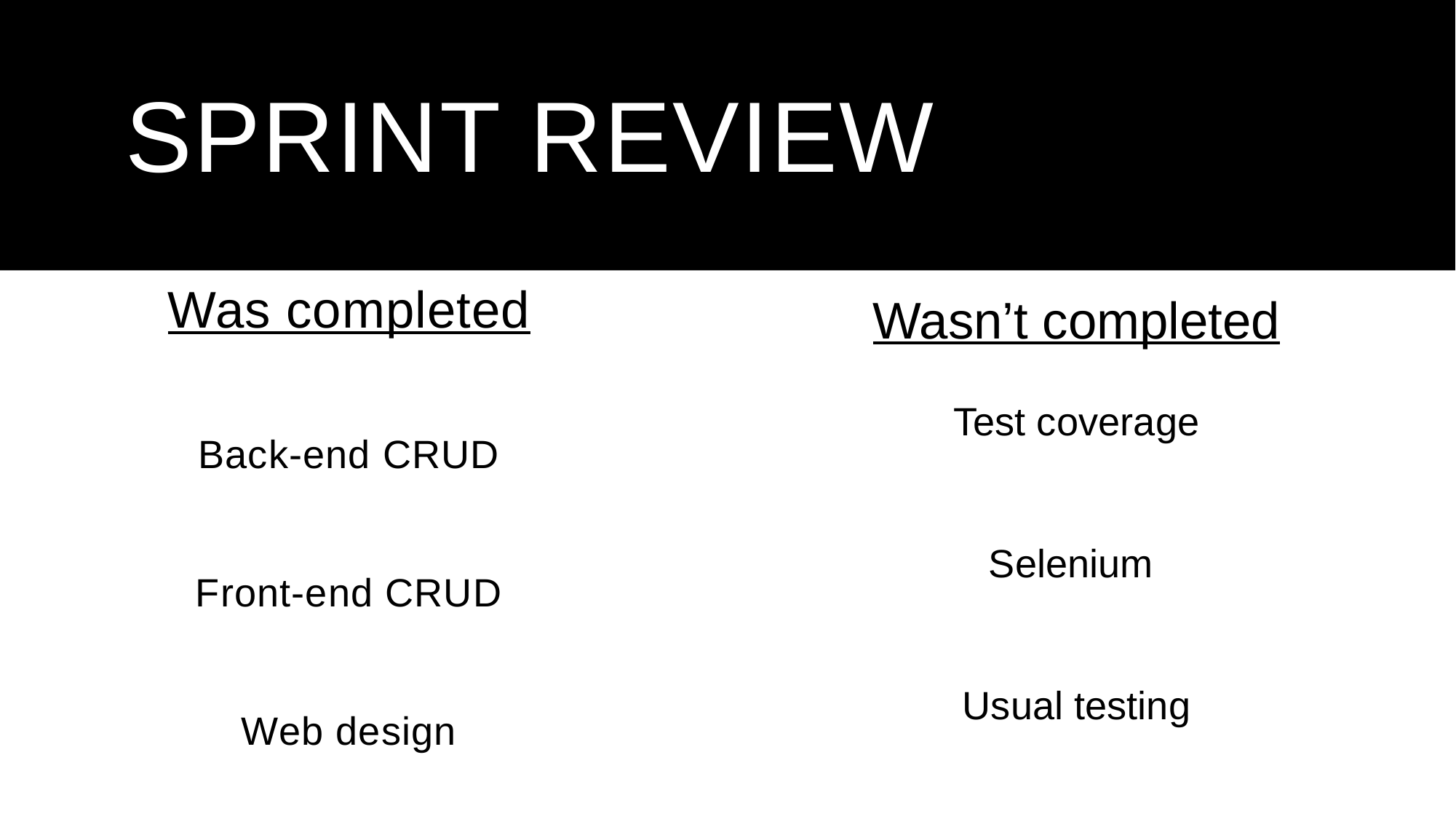

# Sprint review
Was completed

Back-end CRUD

Front-end CRUD

Web design

Wasn’t completed

Test coverage

Selenium

Usual testing